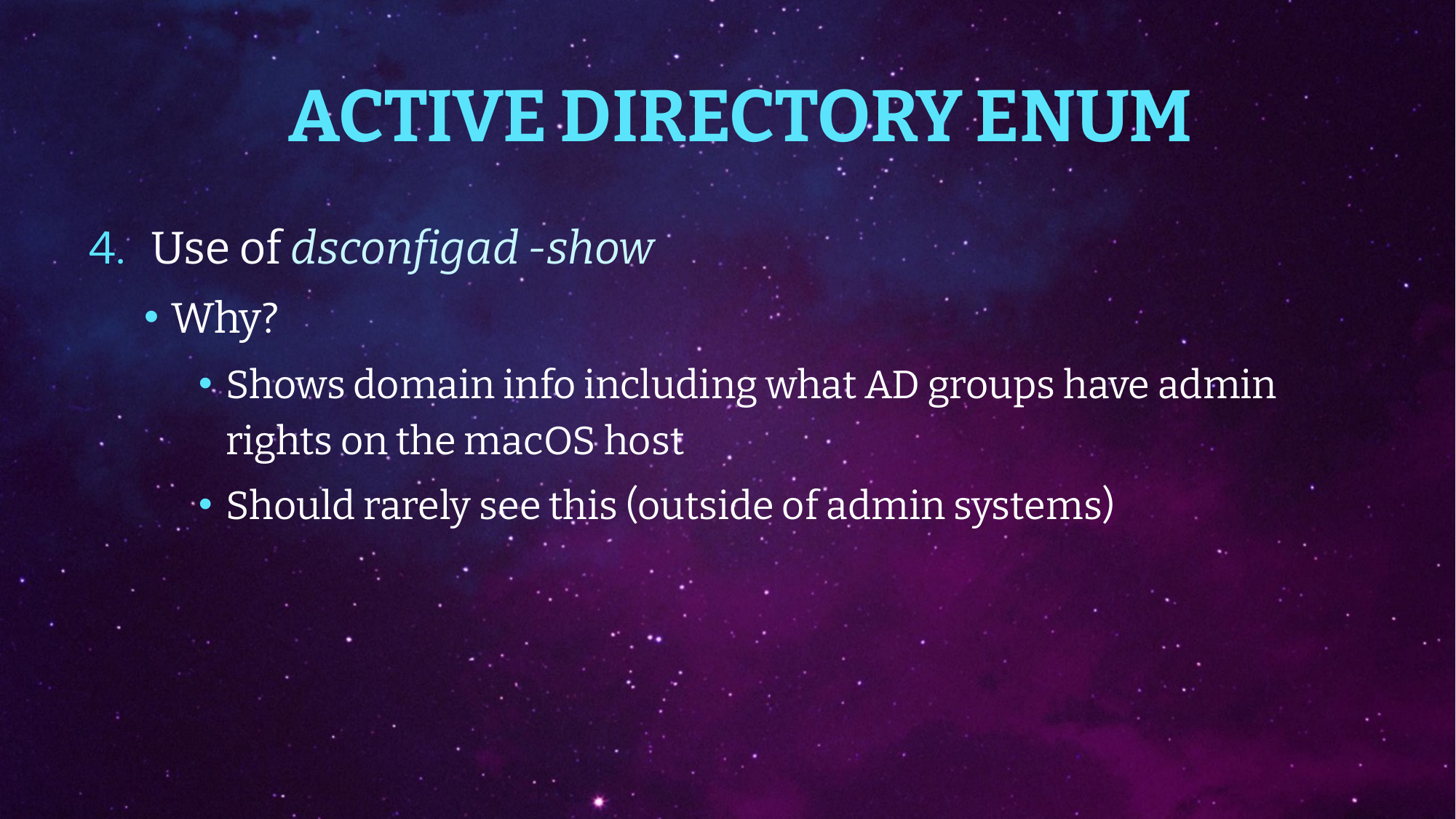

# Active directory enum
Use of dsconfigad -show
Why?
Shows domain info including what AD groups have admin rights on the macOS host
Should rarely see this (outside of admin systems)